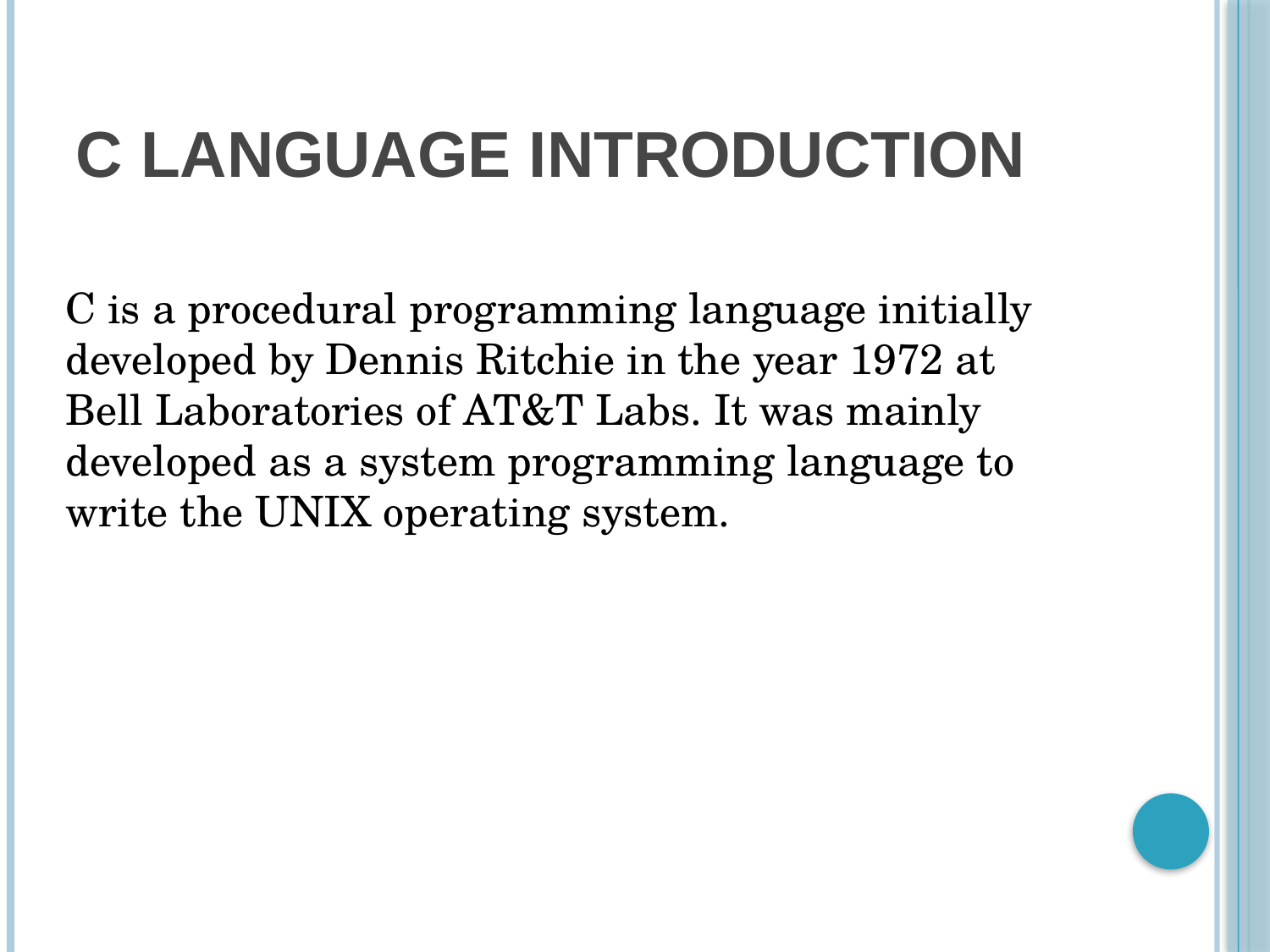

# C Language Introduction
C is a procedural programming language initially developed by Dennis Ritchie in the year 1972 at Bell Laboratories of AT&T Labs. It was mainly developed as a system programming language to write the UNIX operating system.